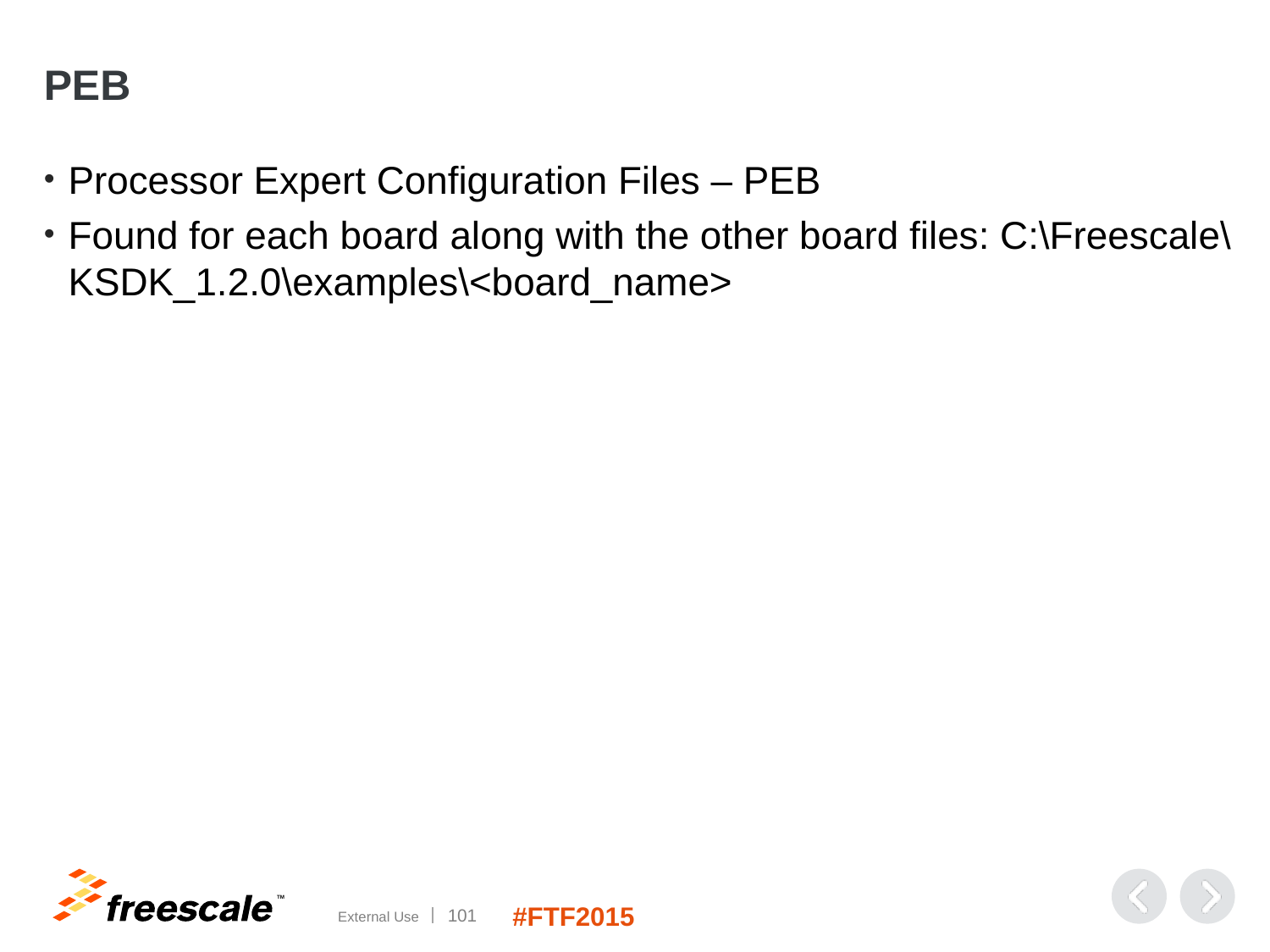

# PEB
Processor Expert Configuration Files – PEB
Found for each board along with the other board files: C:\Freescale\KSDK_1.2.0\examples\<board_name>